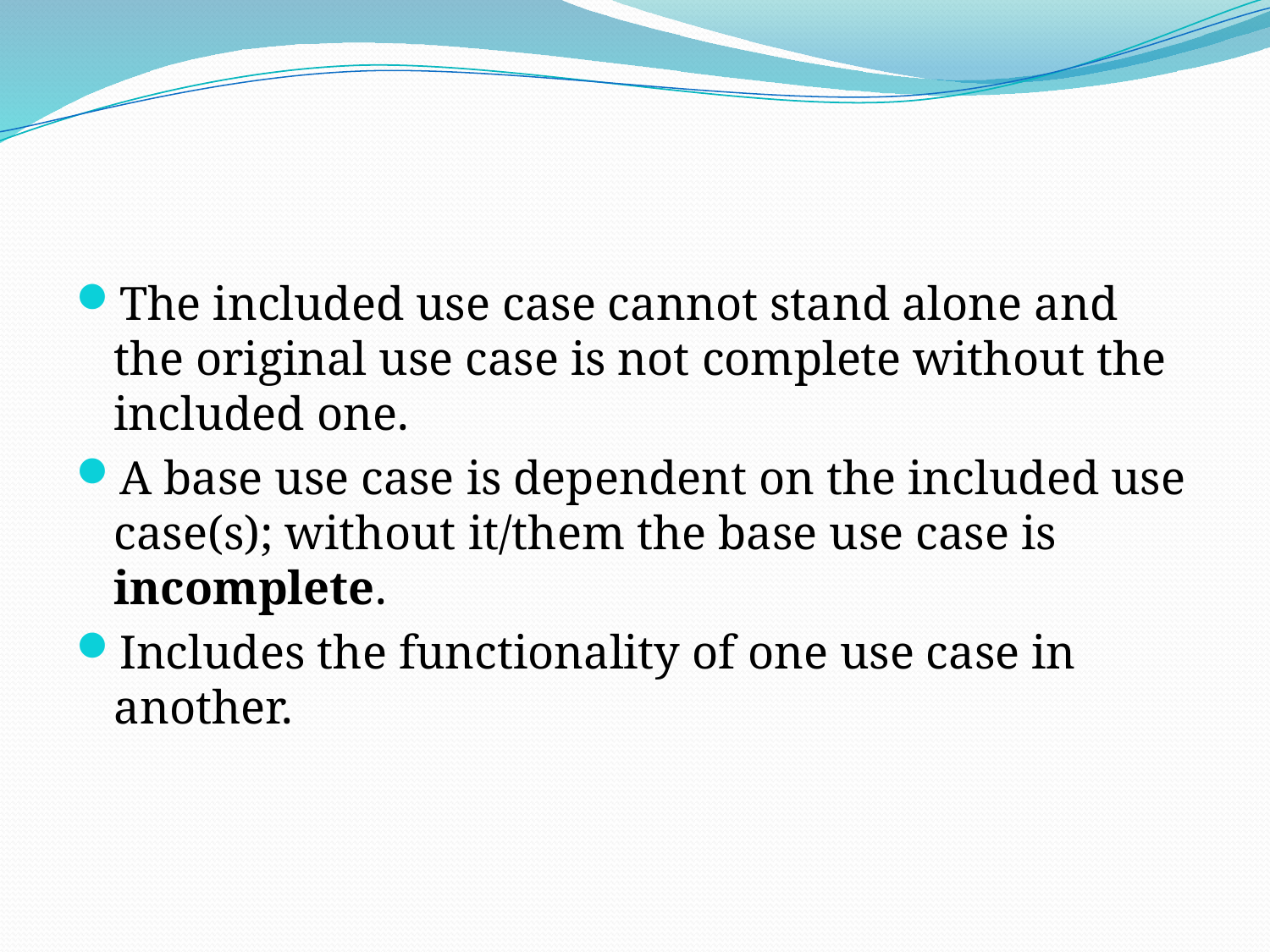

The included use case cannot stand alone and the original use case is not complete without the included one.
A base use case is dependent on the included use case(s); without it/them the base use case is incomplete.
Includes the functionality of one use case in another.